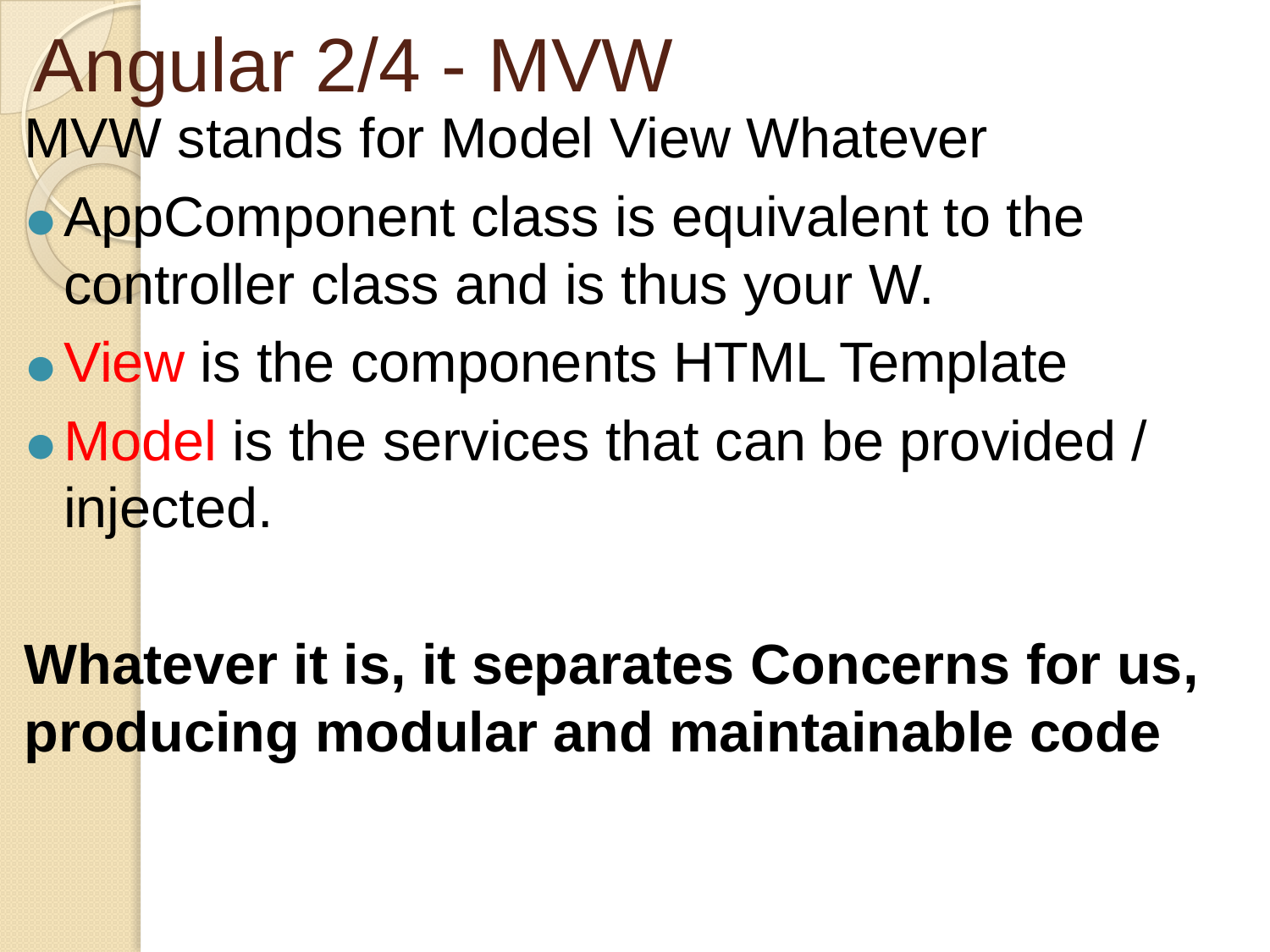

# Angular 2/4 - MVW
MVW stands for Model View Whatever
AppComponent class is equivalent to the controller class and is thus your W.
View is the components HTML Template
Model is the services that can be provided / injected.

Whatever it is, it separates Concerns for us, producing modular and maintainable code